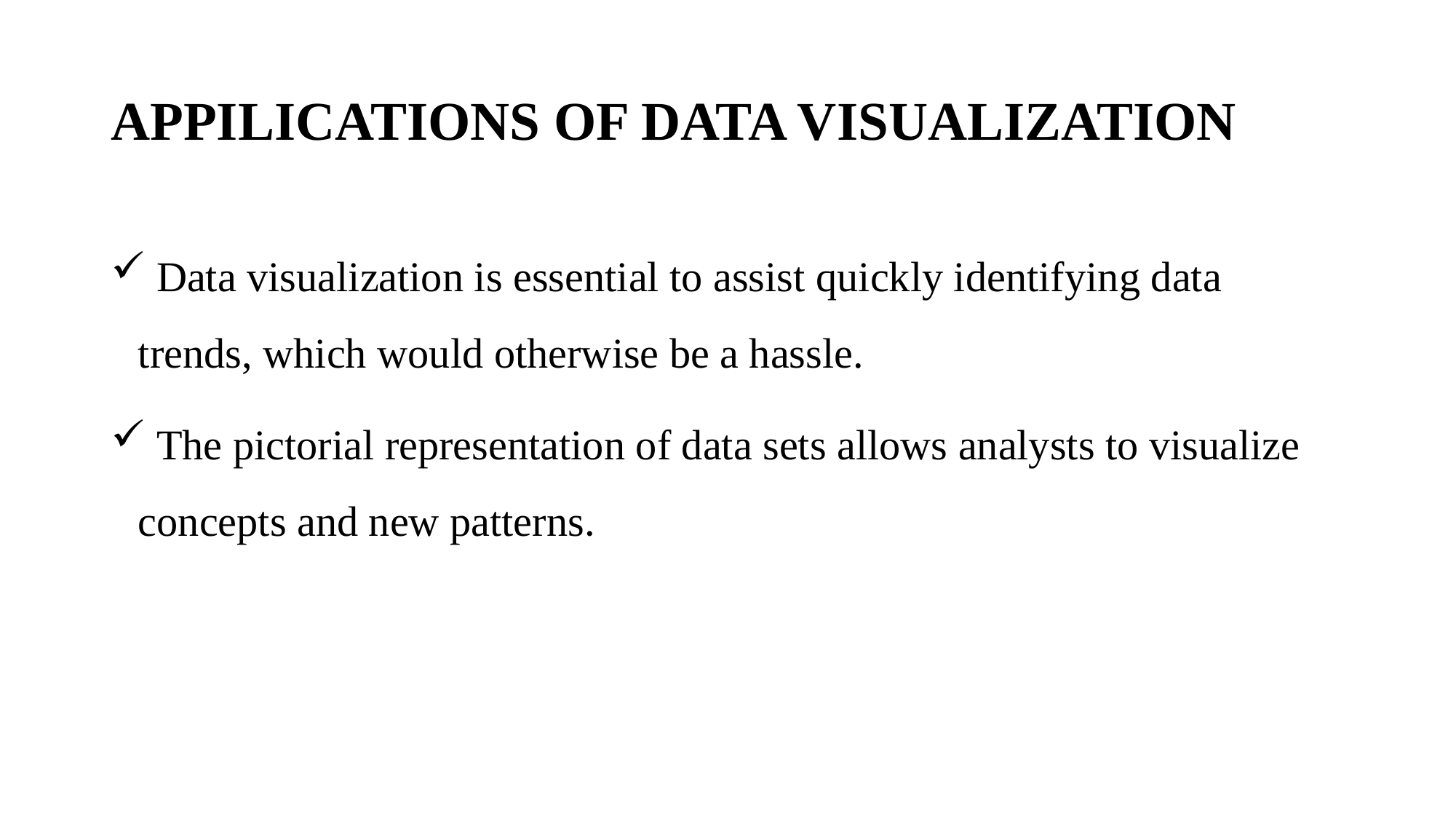

# APPILICATIONS OF DATA VISUALIZATION
 Data visualization is essential to assist quickly identifying data trends, which would otherwise be a hassle.
 The pictorial representation of data sets allows analysts to visualize concepts and new patterns.